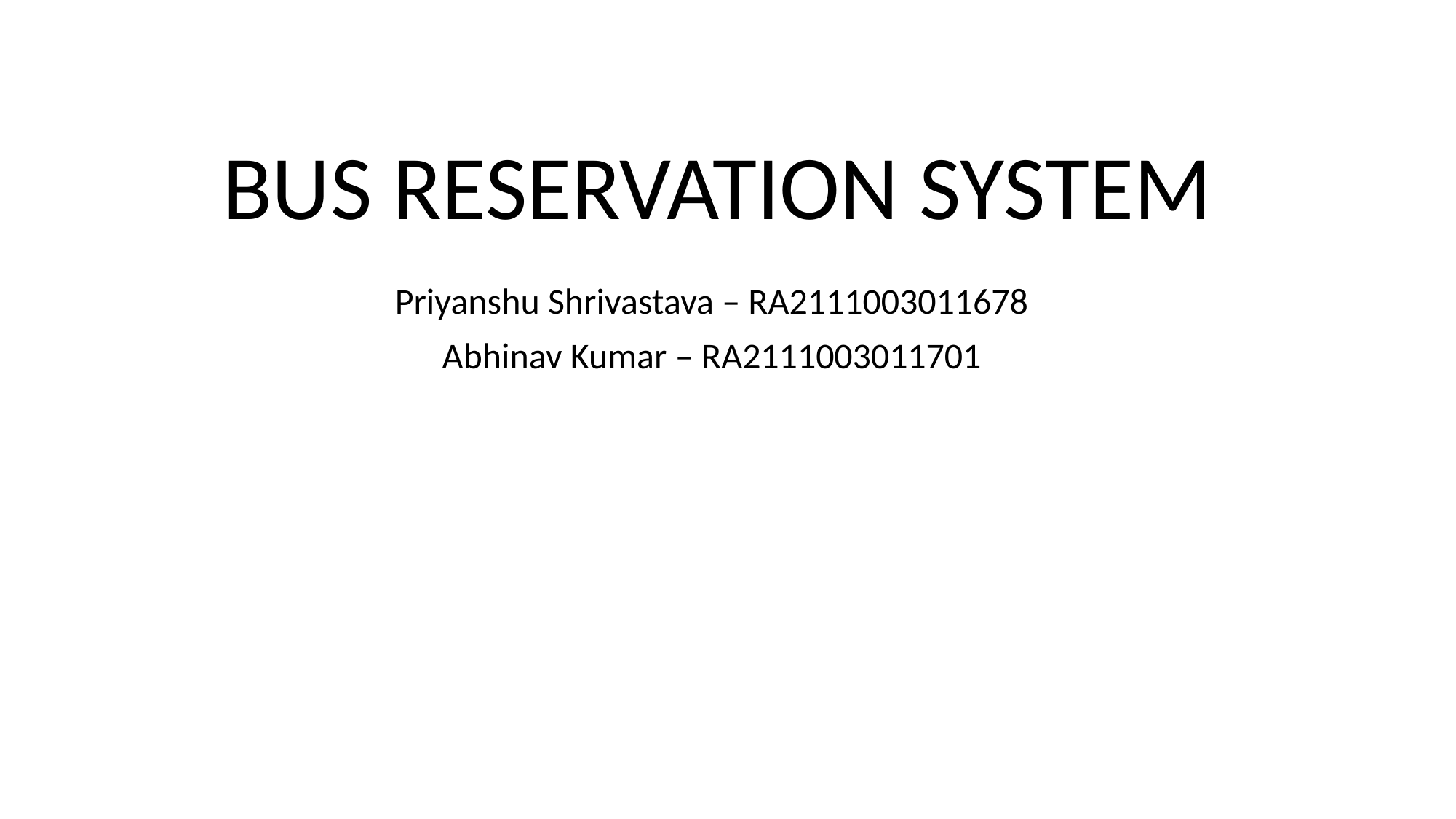

# BUS RESERVATION SYSTEM
Priyanshu Shrivastava – RA2111003011678
Abhinav Kumar – RA2111003011701